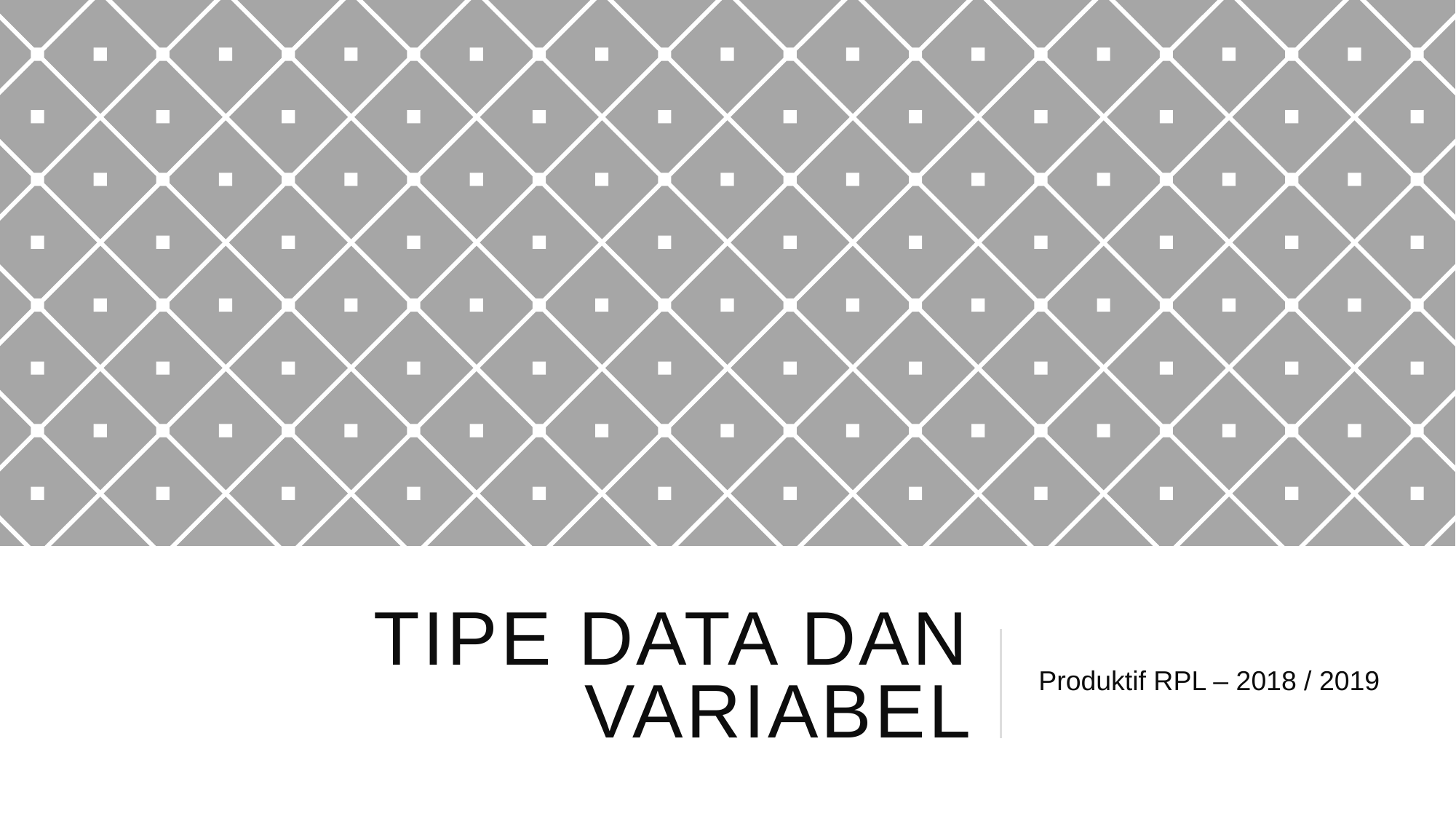

# Tipe data dan variabel
Produktif RPL – 2018 / 2019